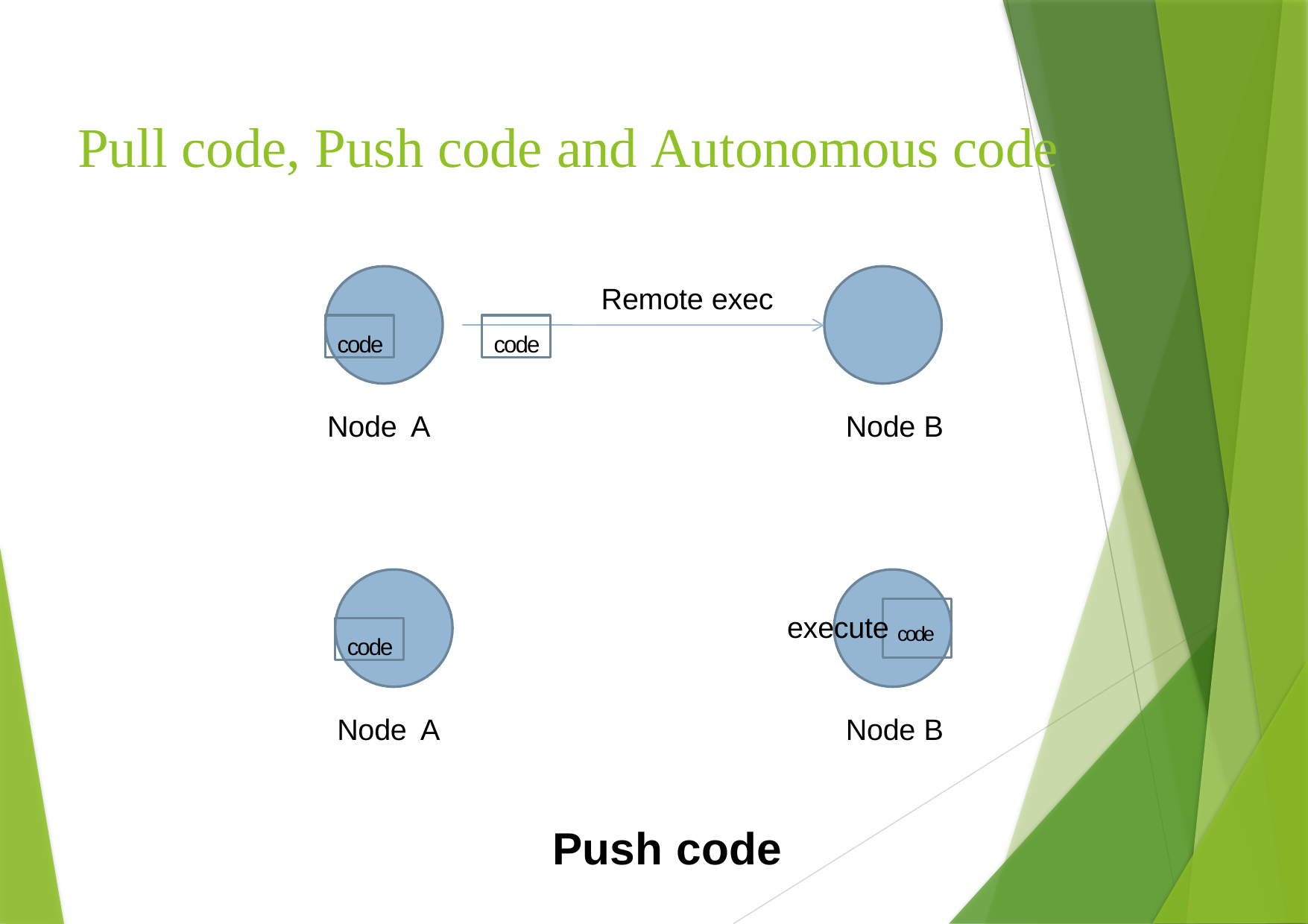

# Pull code, Push code and Autonomous code
68

Remote exec
code
code
Node  A
Node B

execute code
code
Node  A
Node B
Push code